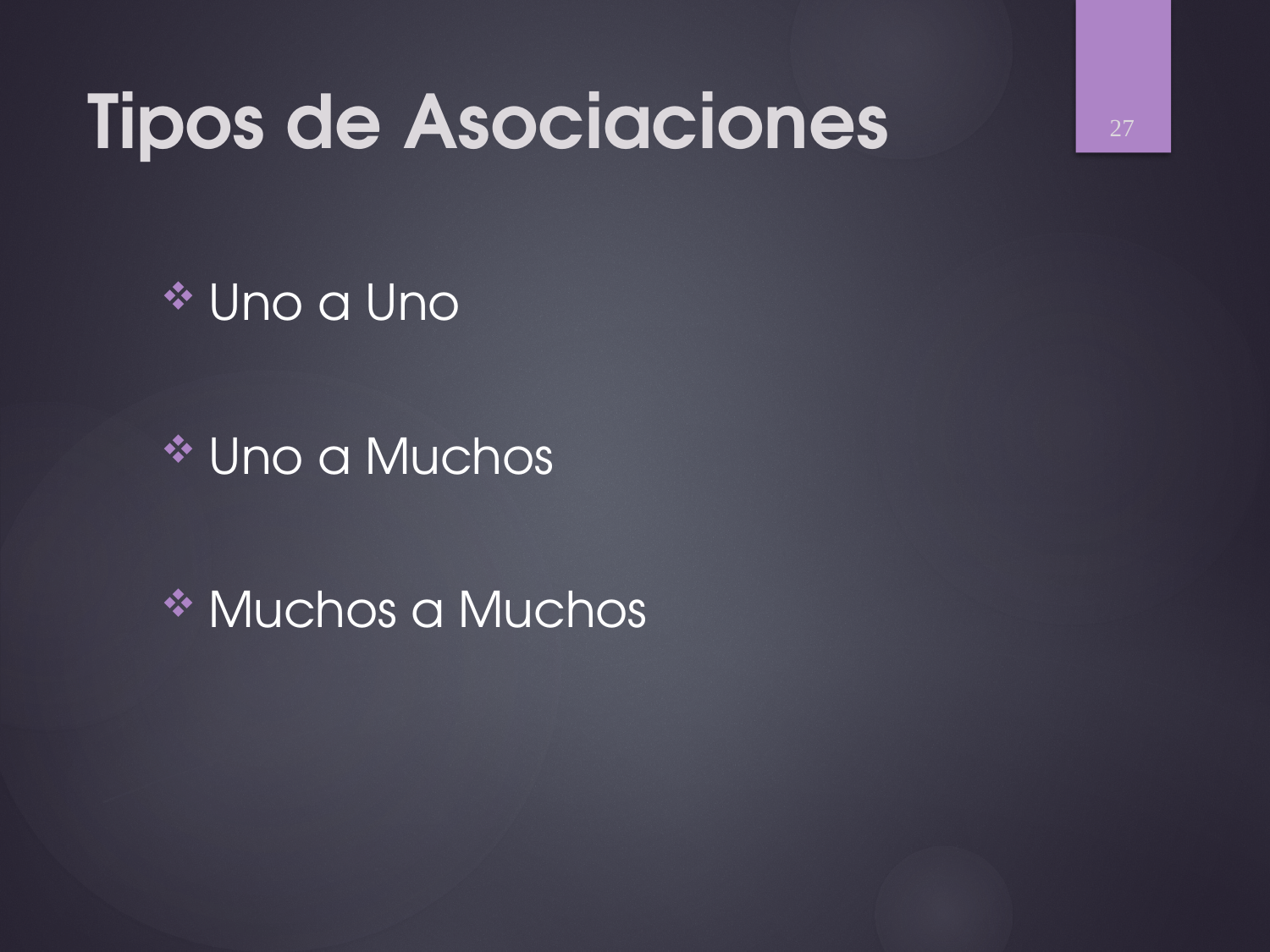

27
# Tipos de Asociaciones
Uno a Uno

Uno a Muchos

Muchos a Muchos